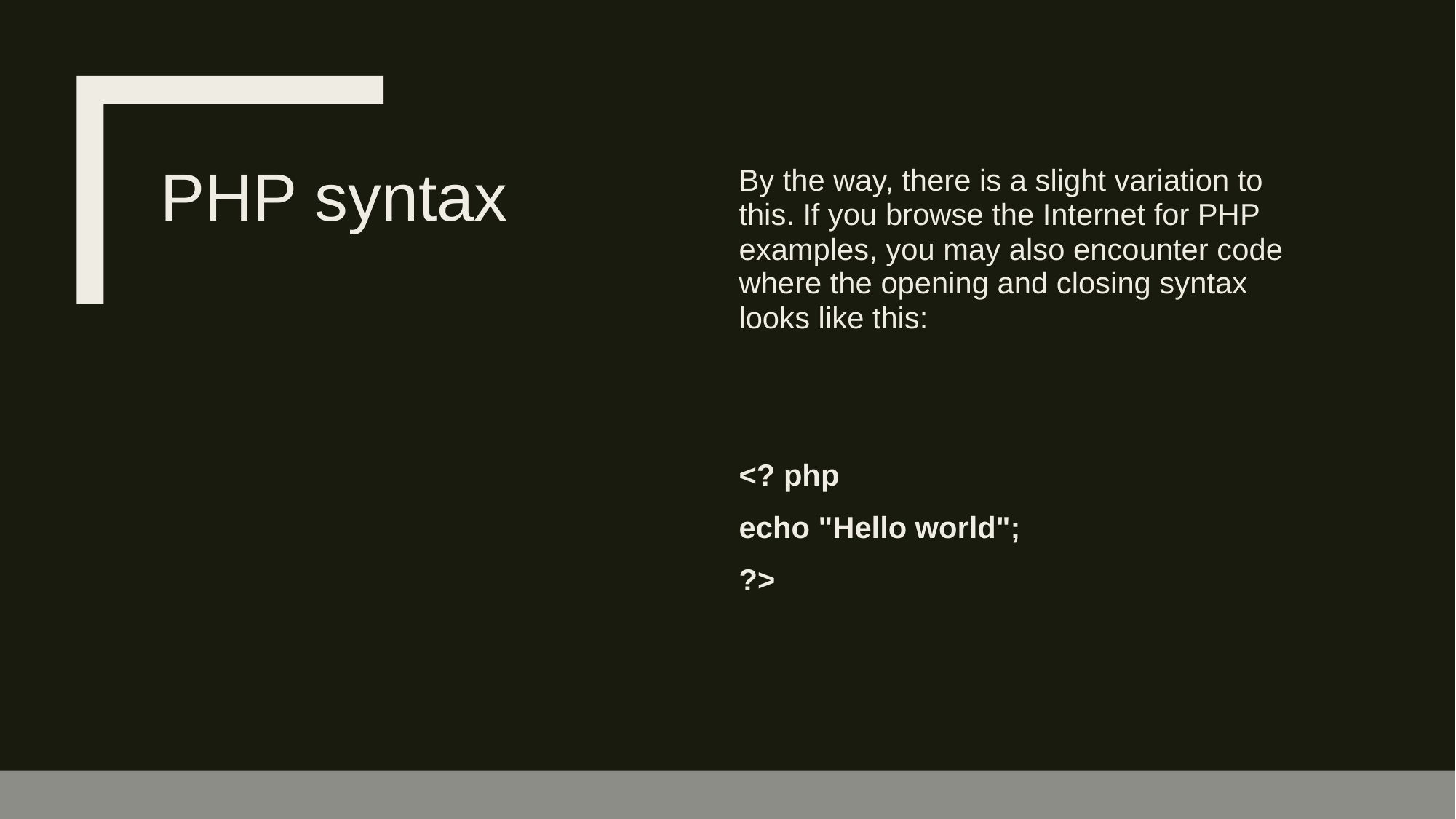

# PHP syntax
By the way, there is a slight variation to this. If you browse the Internet for PHP examples, you may also encounter code where the opening and closing syntax looks like this:

<? php
echo "Hello world";
?>